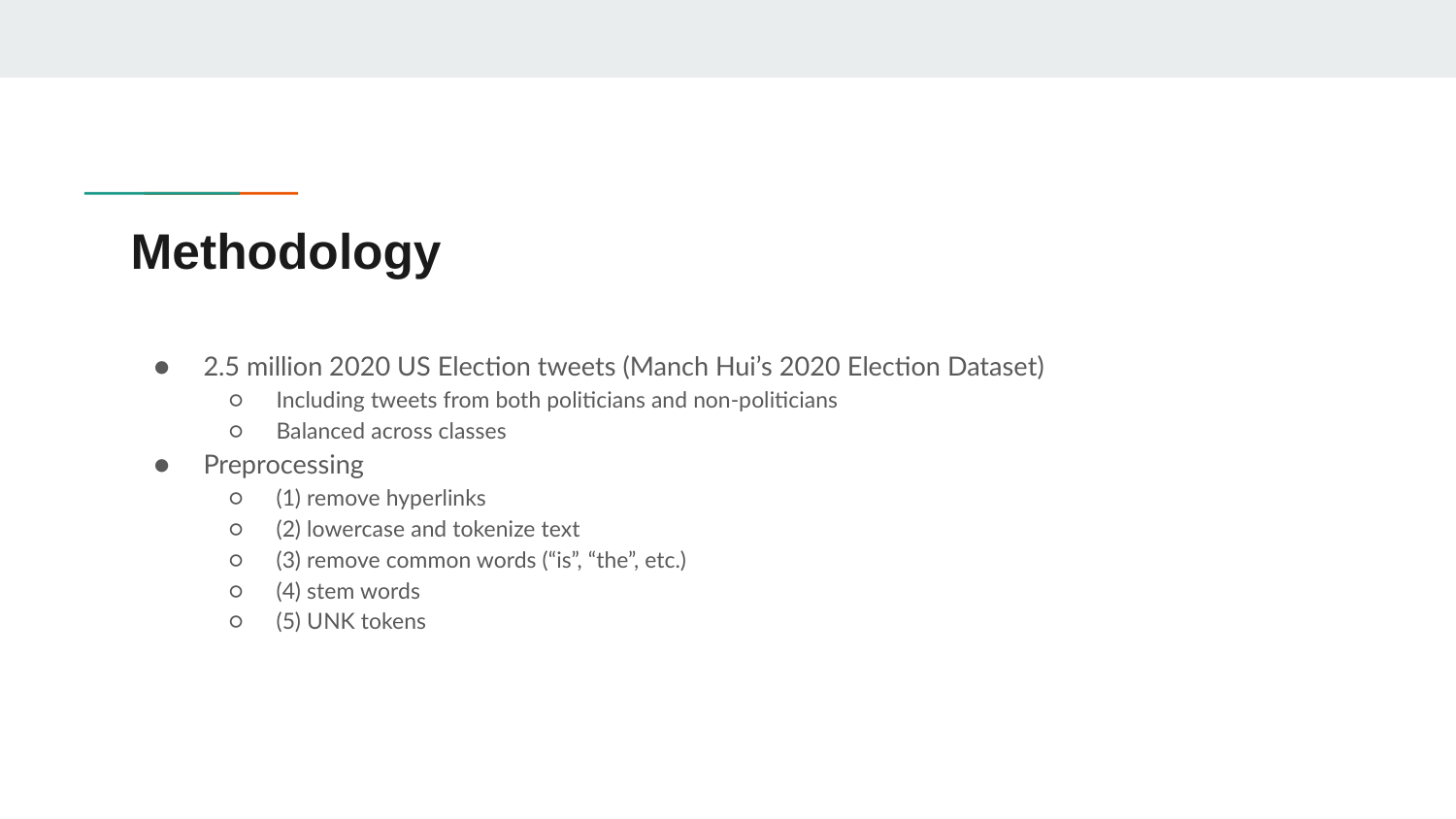

# Methodology
2.5 million 2020 US Election tweets (Manch Hui’s 2020 Election Dataset)
Including tweets from both politicians and non-politicians
Balanced across classes
Preprocessing
(1) remove hyperlinks
(2) lowercase and tokenize text
(3) remove common words (“is”, “the”, etc.)
(4) stem words
(5) UNK tokens